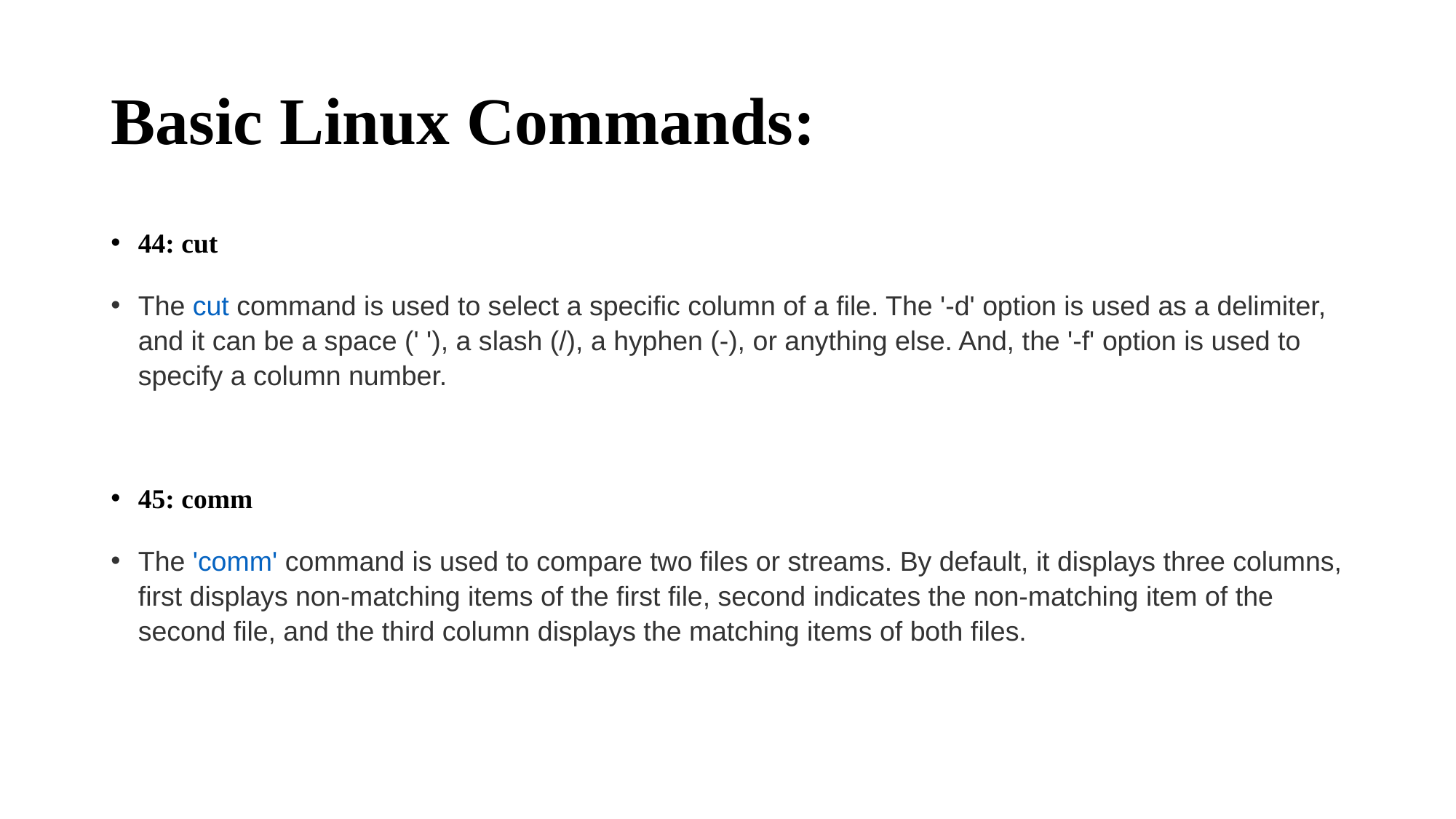

# Basic Linux Commands:
44: cut
The cut command is used to select a specific column of a file. The '-d' option is used as a delimiter, and it can be a space (' '), a slash (/), a hyphen (-), or anything else. And, the '-f' option is used to specify a column number.

45: comm
The 'comm' command is used to compare two files or streams. By default, it displays three columns, first displays non-matching items of the first file, second indicates the non-matching item of the second file, and the third column displays the matching items of both files.